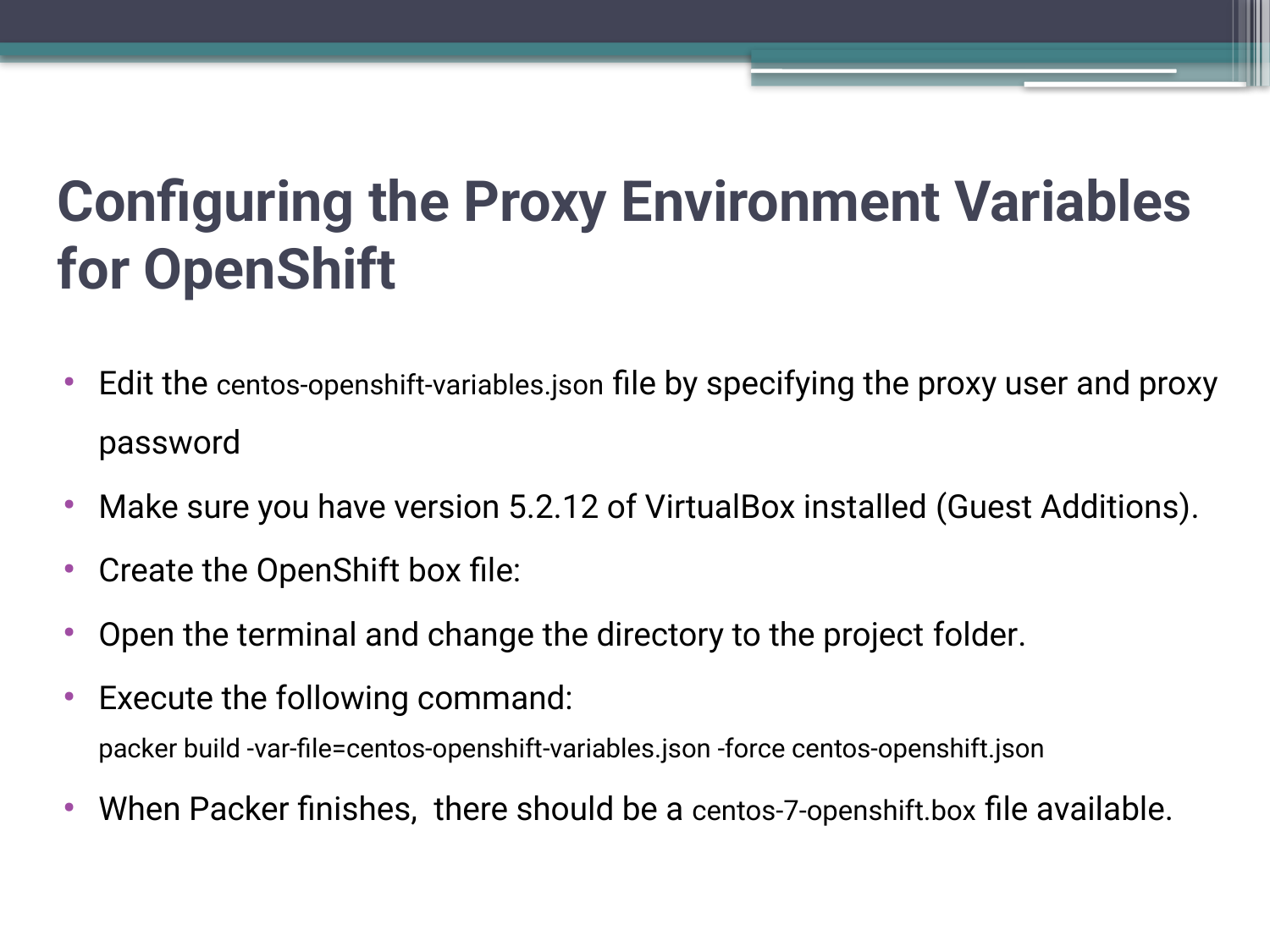

# Configuring the Proxy Environment Variables for OpenShift
Edit the centos-openshift-variables.json file by specifying the proxy user and proxy password
Make sure you have version 5.2.12 of VirtualBox installed (Guest Additions).
Create the OpenShift box file:
Open the terminal and change the directory to the project folder.
Execute the following command:
packer build -var-file=centos-openshift-variables.json -force centos-openshift.json
When Packer finishes,  there should be a centos-7-openshift.box file available.